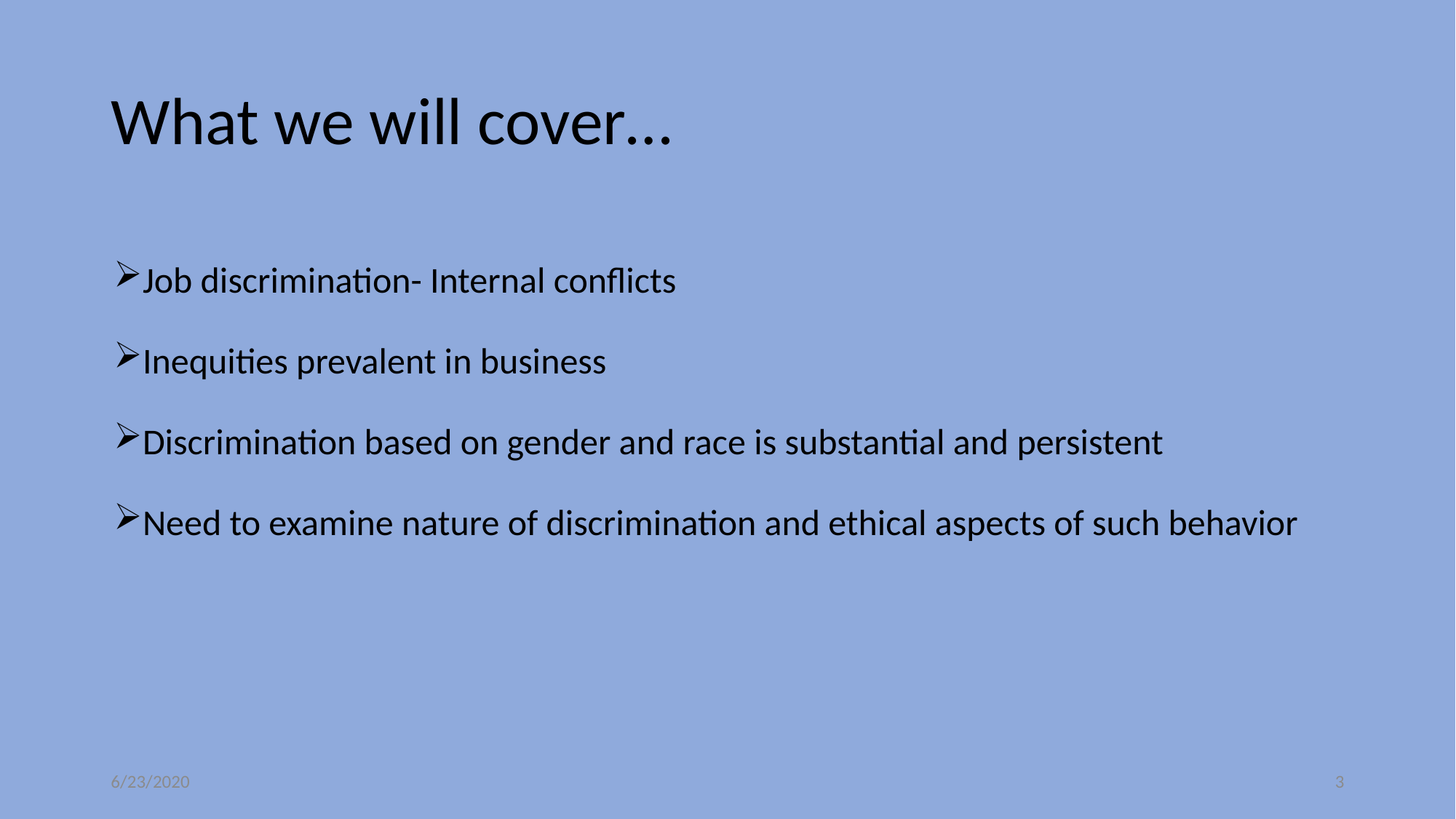

# What we will cover…
Job discrimination- Internal conflicts
Inequities prevalent in business
Discrimination based on gender and race is substantial and persistent
Need to examine nature of discrimination and ethical aspects of such behavior
6/23/2020
3